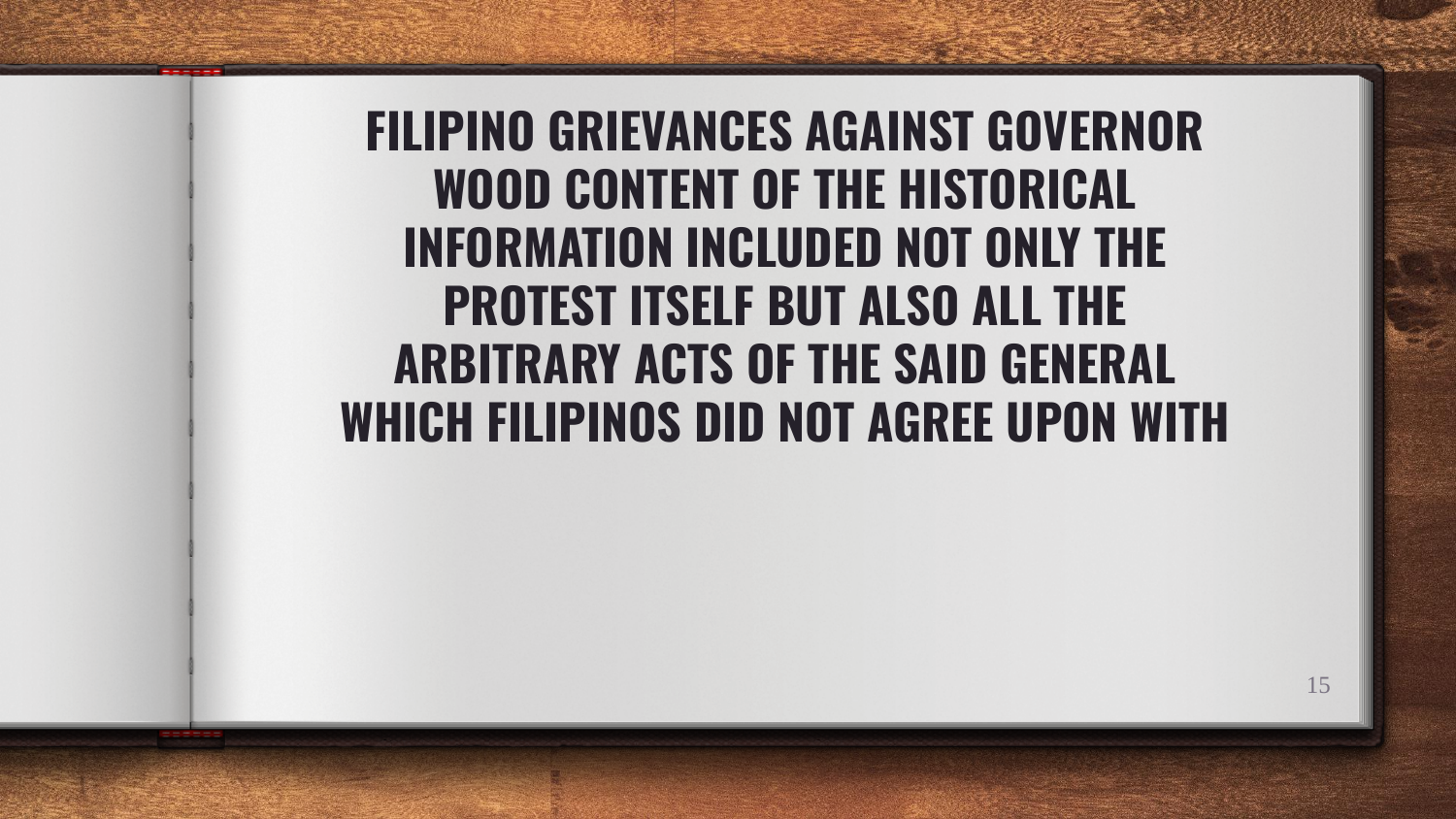

# FILIPINO GRIEVANCES AGAINST GOVERNOR WOOD CONTENT OF THE HISTORICAL INFORMATION INCLUDED NOT ONLY THE PROTEST ITSELF BUT ALSO ALL THE ARBITRARY ACTS OF THE SAID GENERAL WHICH FILIPINOS DID NOT AGREE UPON WITH
15